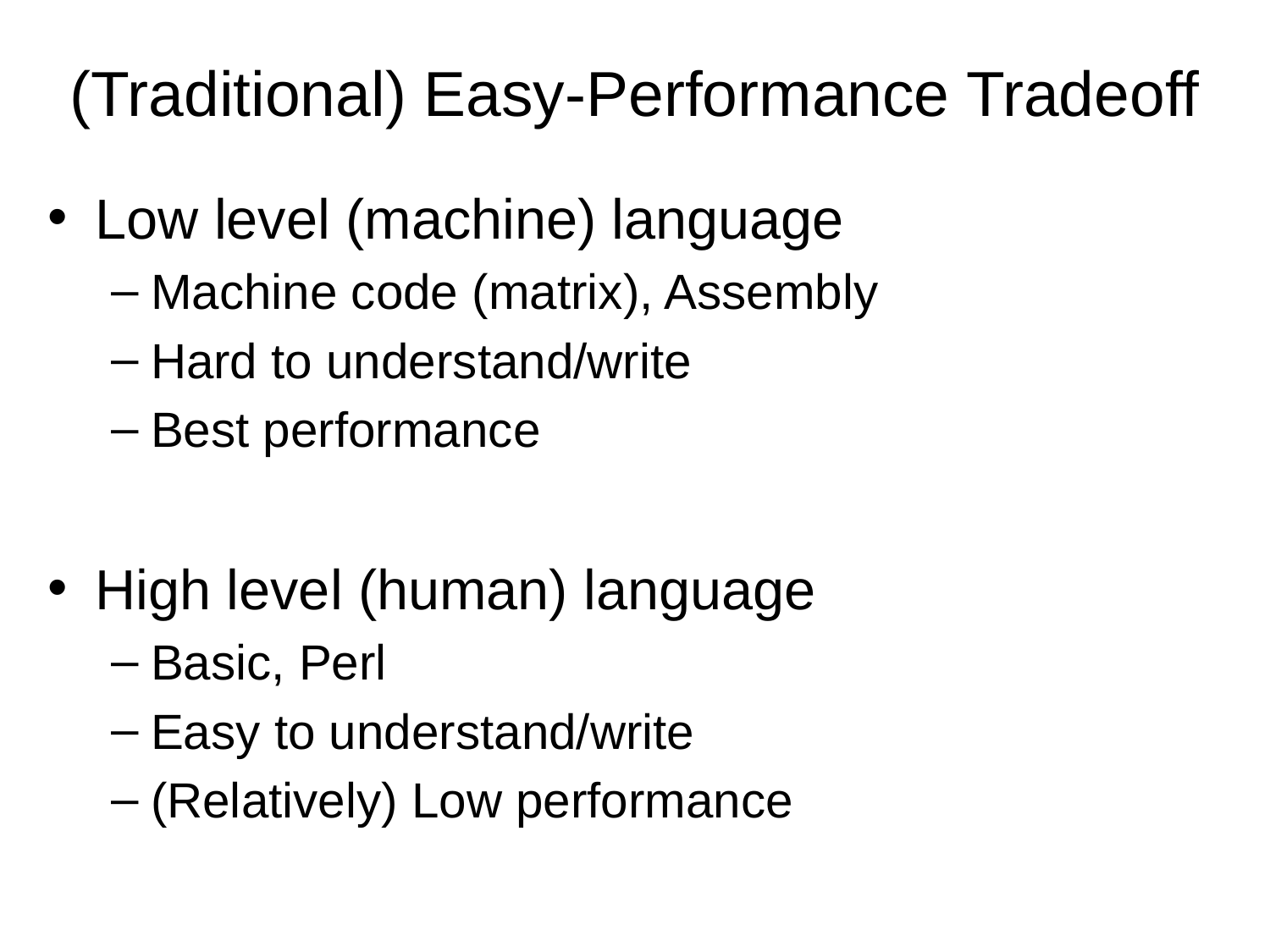

# (Traditional) Easy-Performance Tradeoff
Low level (machine) language
Machine code (matrix), Assembly
Hard to understand/write
Best performance

High level (human) language
Basic, Perl
Easy to understand/write
(Relatively) Low performance